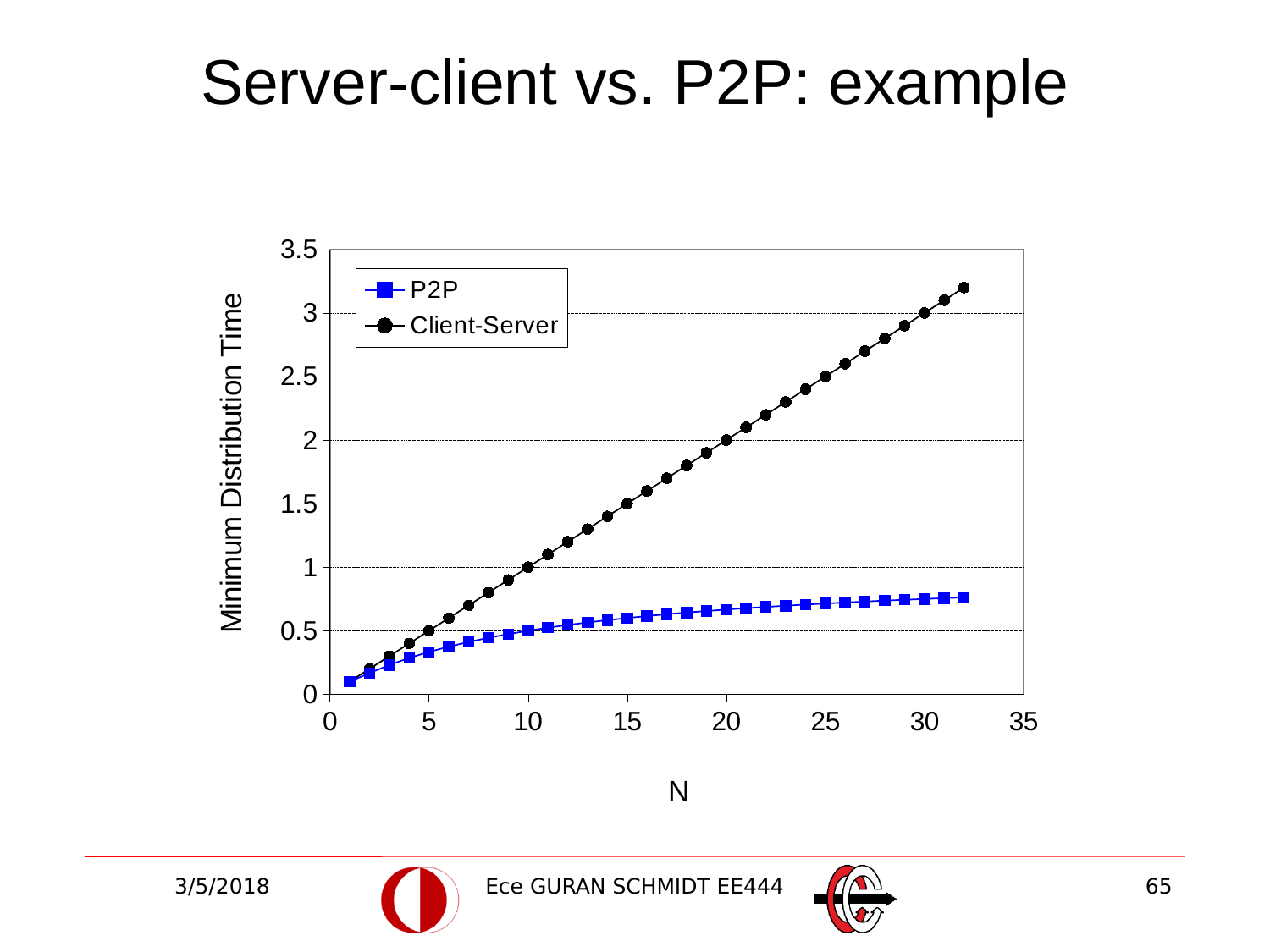

# Server-client vs. P2P: example

### Chart

| Category | P2P | Client-Server |
|---|---|---|
3/5/2018
Ece GURAN SCHMIDT EE444
65